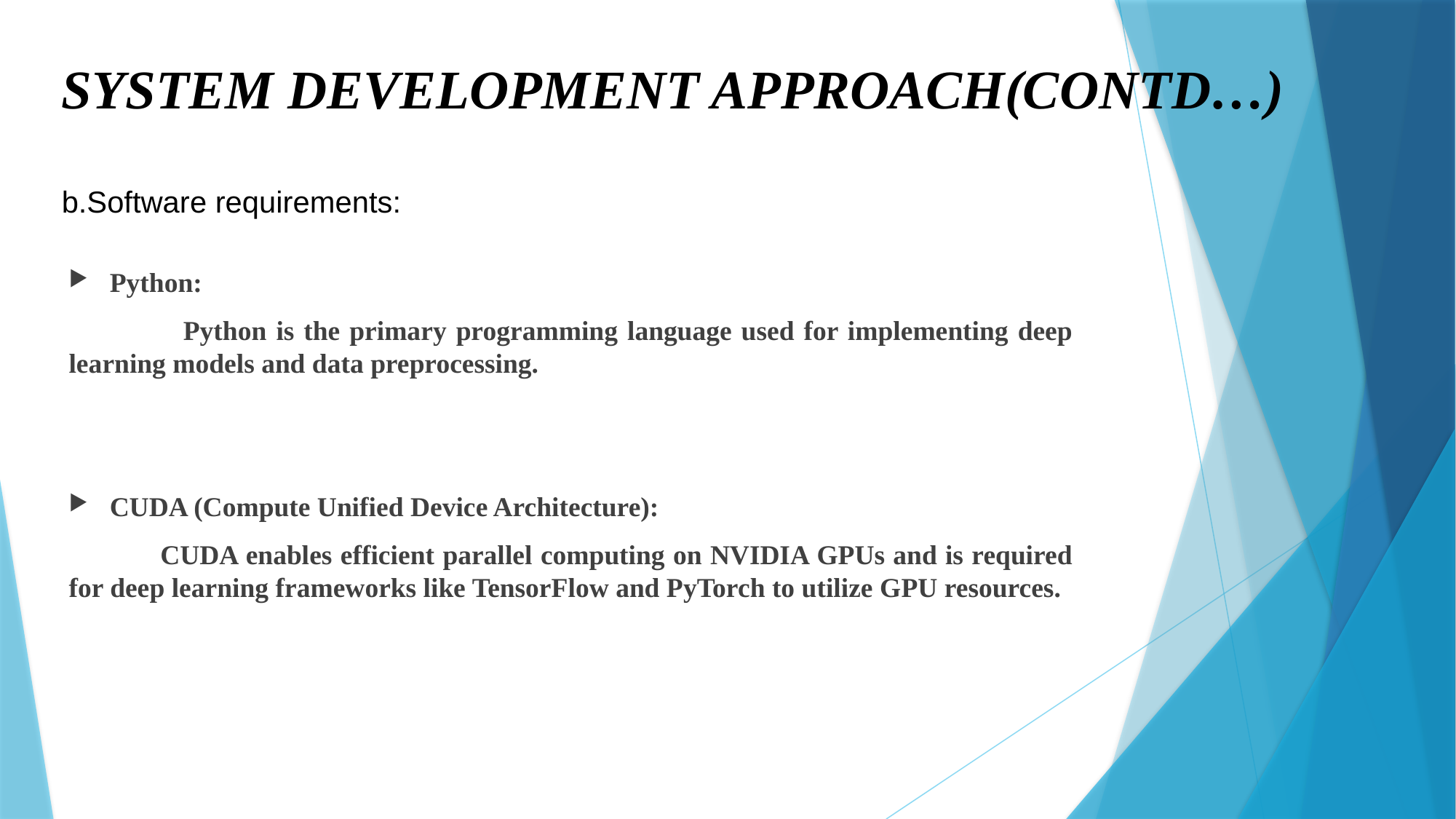

# SYSTEM DEVELOPMENT APPROACH(CONTD…)
b.Software requirements:
Python:
            Python is the primary programming language used for implementing deep learning models and data preprocessing.

CUDA (Compute Unified Device Architecture):
           CUDA enables efficient parallel computing on NVIDIA GPUs and is required for deep learning frameworks like TensorFlow and PyTorch to utilize GPU resources.